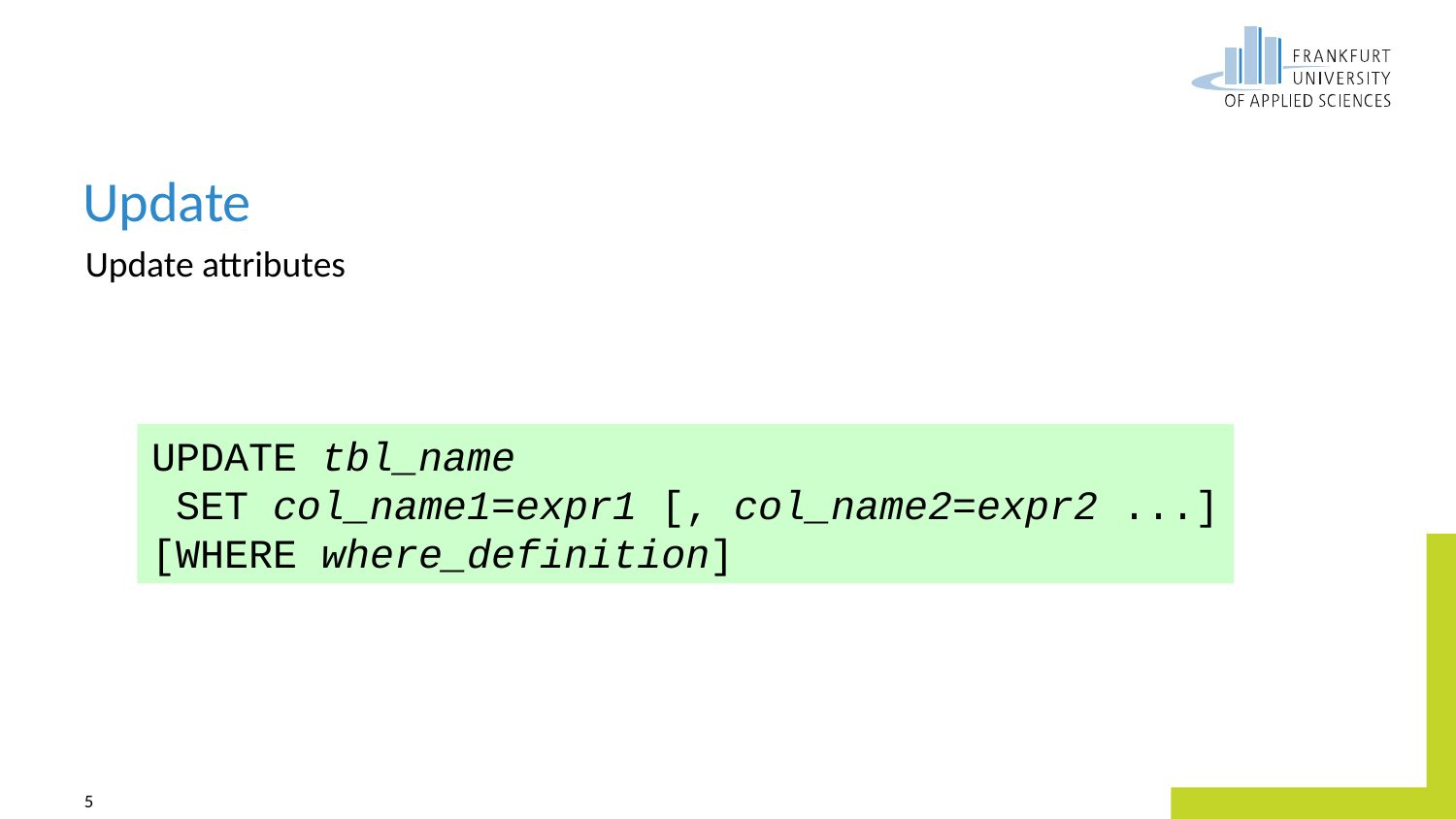

# Update
Update attributes

UPDATE tbl_name
 SET col_name1=expr1 [, col_name2=expr2 ...]
[WHERE where_definition]
5